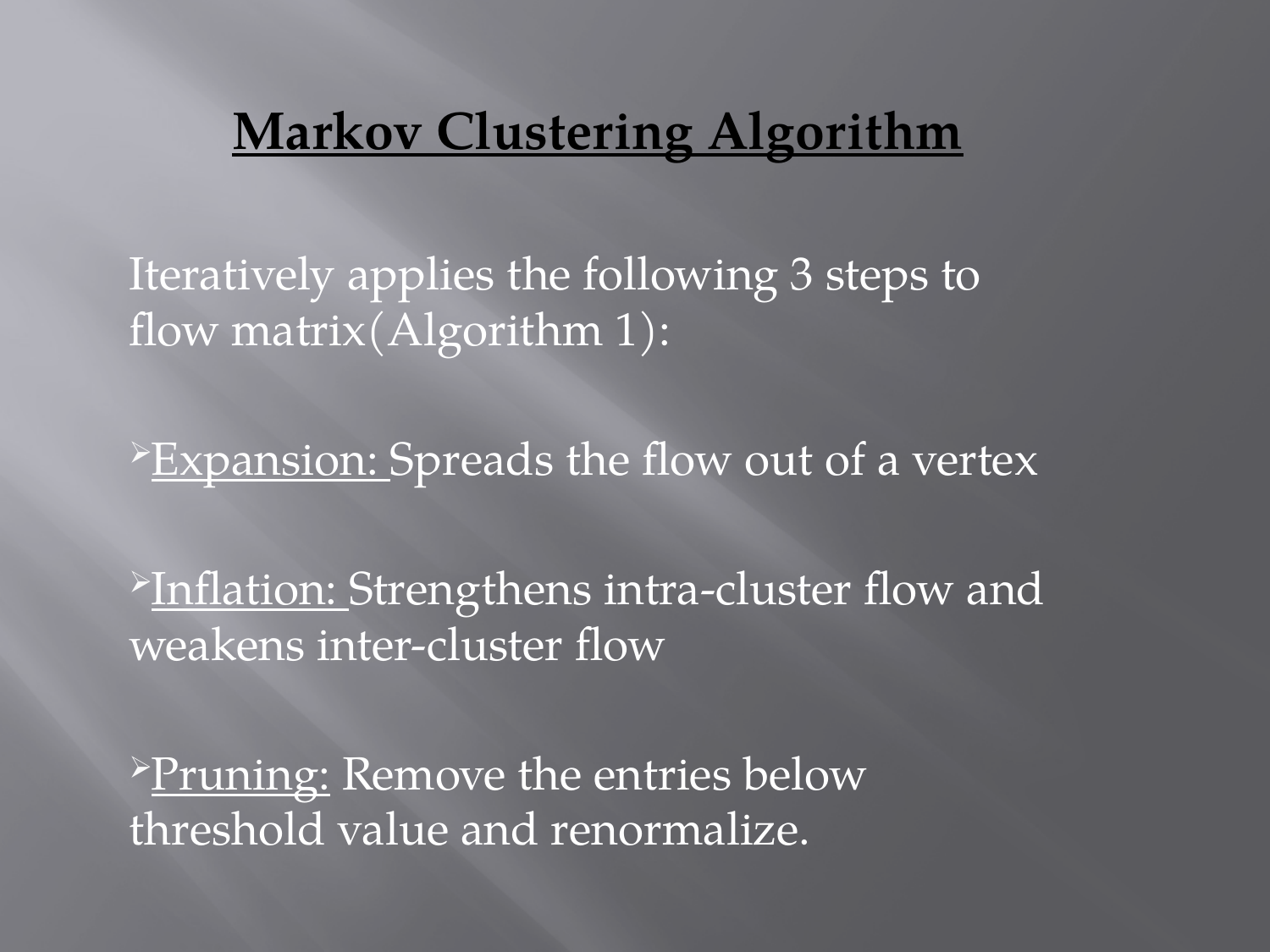

Markov Clustering Algorithm

Iteratively applies the following 3 steps to flow matrix(Algorithm 1):

Expansion: Spreads the flow out of a vertex

Inflation: Strengthens intra-cluster flow and weakens inter-cluster flow

Pruning: Remove the entries below threshold value and renormalize.
#